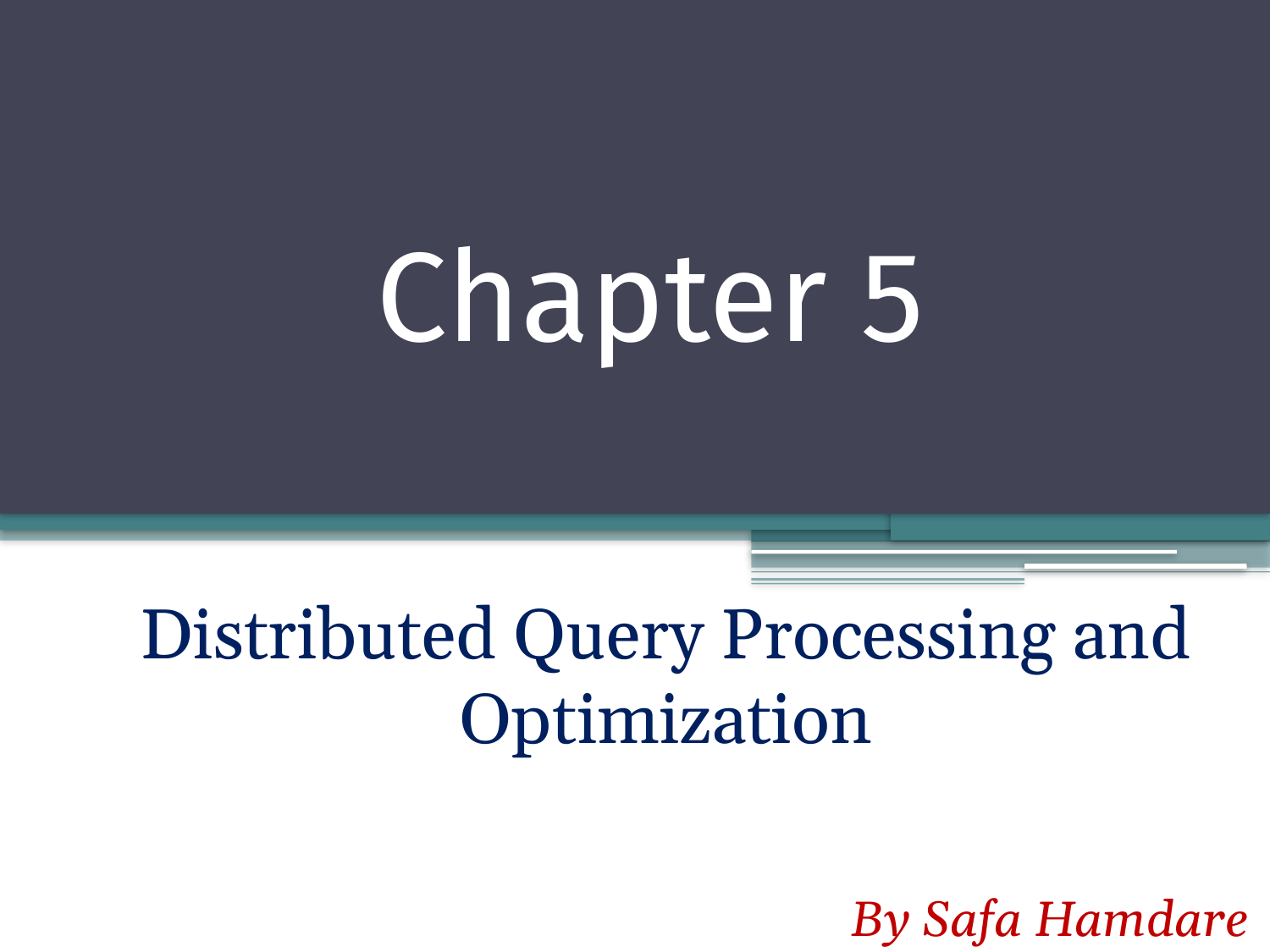

# Chapter 5
Distributed Query Processing and Optimization
By Safa Hamdare